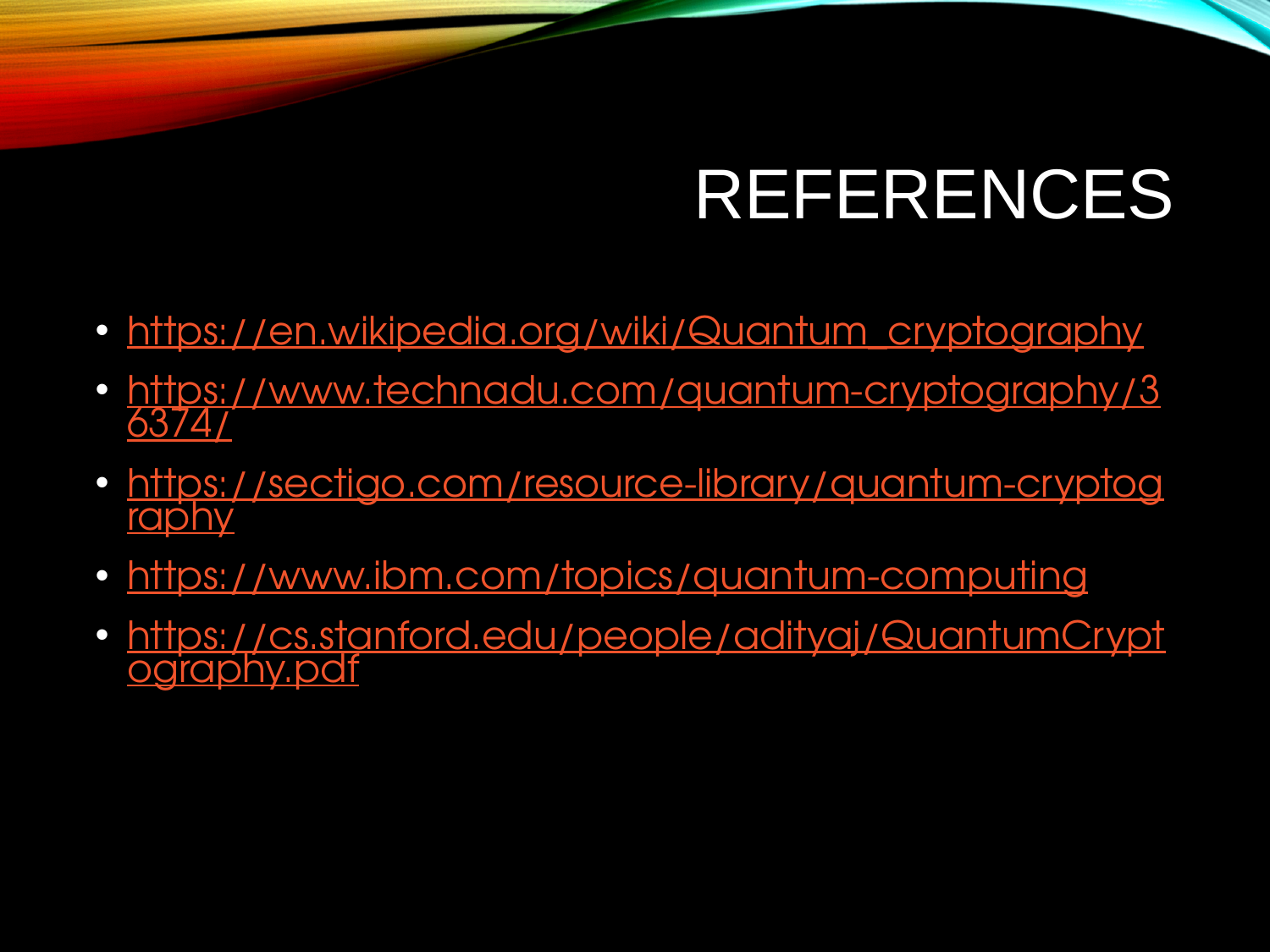

# references
https://en.wikipedia.org/wiki/Quantum_cryptography
https://www.technadu.com/quantum-cryptography/36374/
https://sectigo.com/resource-library/quantum-cryptography
https://www.ibm.com/topics/quantum-computing
https://cs.stanford.edu/people/adityaj/QuantumCryptography.pdf